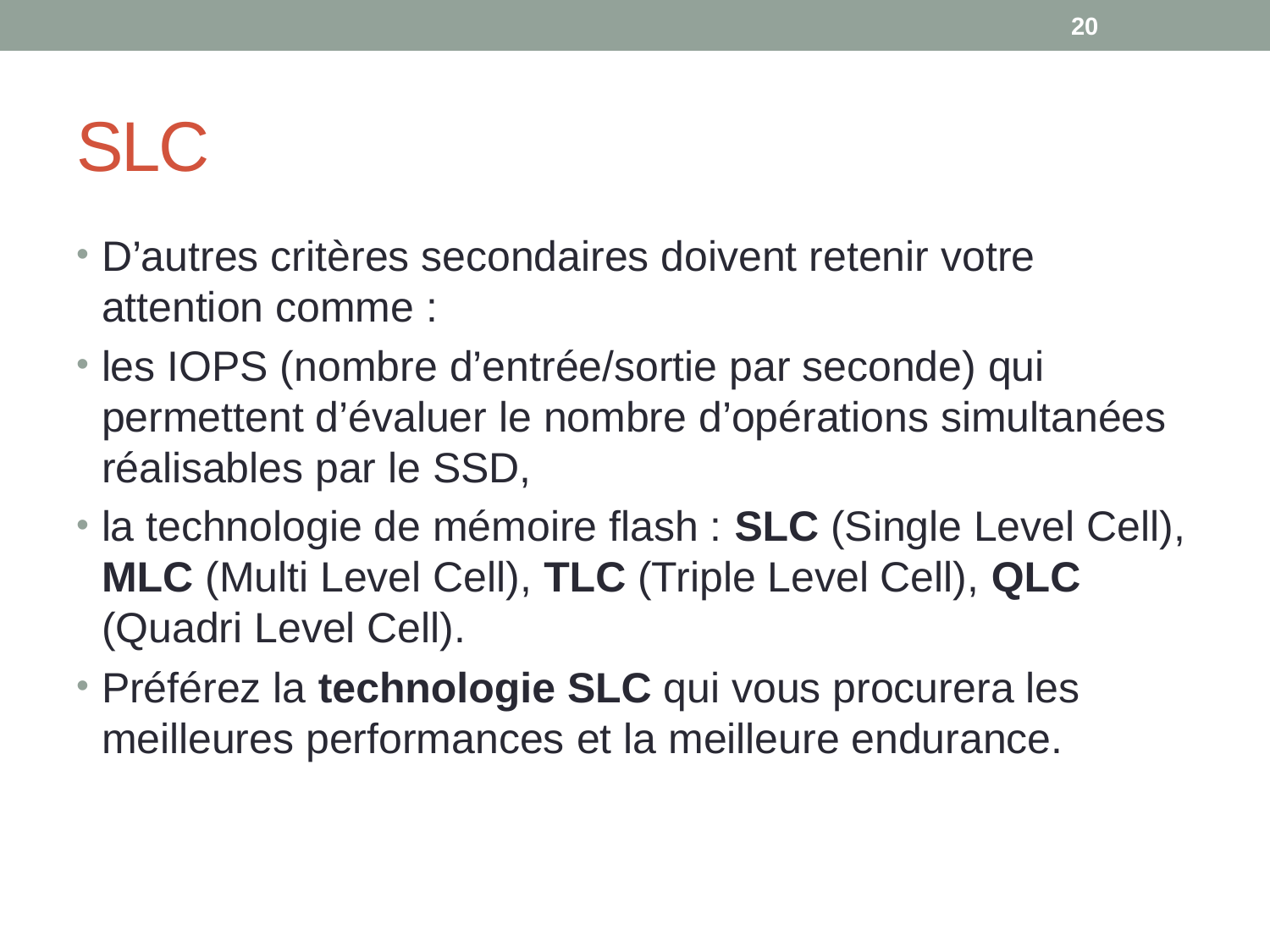

20
# SLC
D’autres critères secondaires doivent retenir votre attention comme :
les IOPS (nombre d’entrée/sortie par seconde) qui permettent d’évaluer le nombre d’opérations simultanées réalisables par le SSD,
la technologie de mémoire flash : SLC (Single Level Cell), MLC (Multi Level Cell), TLC (Triple Level Cell), QLC (Quadri Level Cell).
Préférez la technologie SLC qui vous procurera les meilleures performances et la meilleure endurance.